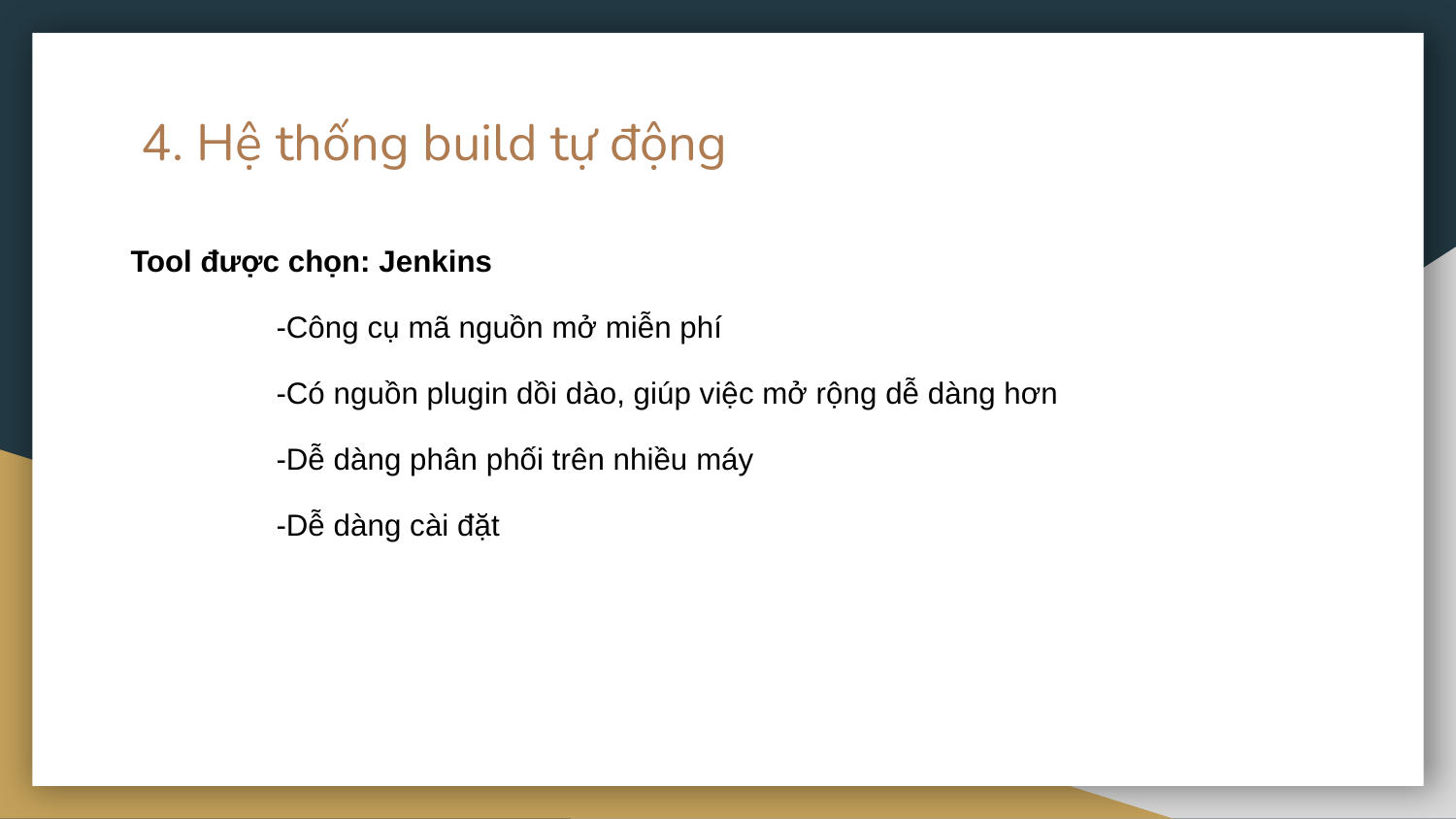

# 4. Hệ thống build tự động
Tool được chọn: Jenkins
	-Công cụ mã nguồn mở miễn phí
	-Có nguồn plugin dồi dào, giúp việc mở rộng dễ dàng hơn
	-Dễ dàng phân phối trên nhiều máy
	-Dễ dàng cài đặt